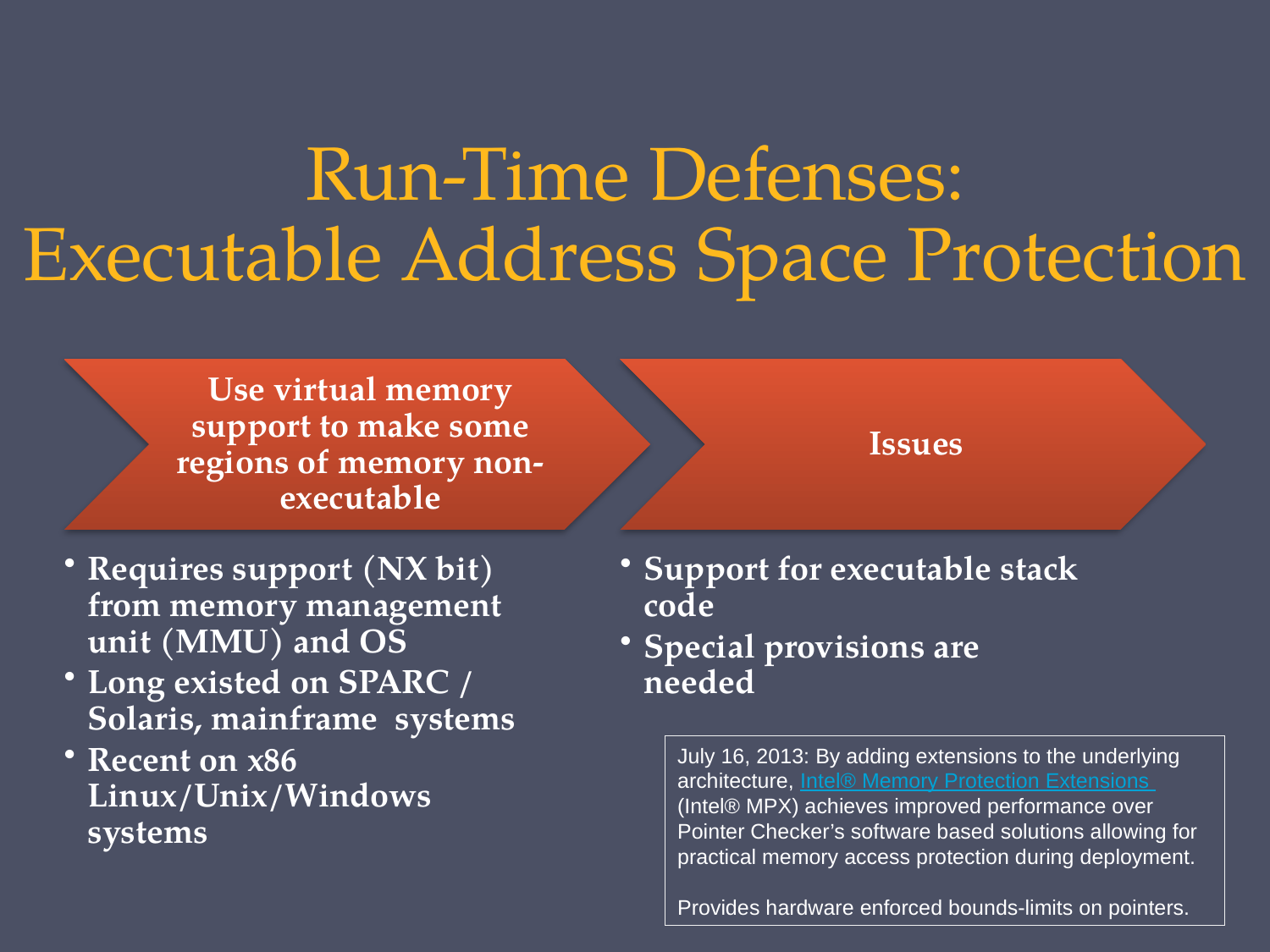

# Run-Time Defenses: Executable Address Space Protection
Use virtual memory support to make some regions of memory non-executable
Requires support (NX bit) from memory management unit (MMU) and OS
Long existed on SPARC / Solaris, mainframe  systems
Recent on x86 Linux/Unix/Windows systems
Issues
Support for executable stack code
Special provisions are needed
July 16, 2013: By adding extensions to the underlying architecture, Intel® Memory Protection Extensions (Intel® MPX) achieves improved performance over Pointer Checker’s software based solutions allowing for practical memory access protection during deployment.

Provides hardware enforced bounds-limits on pointers.